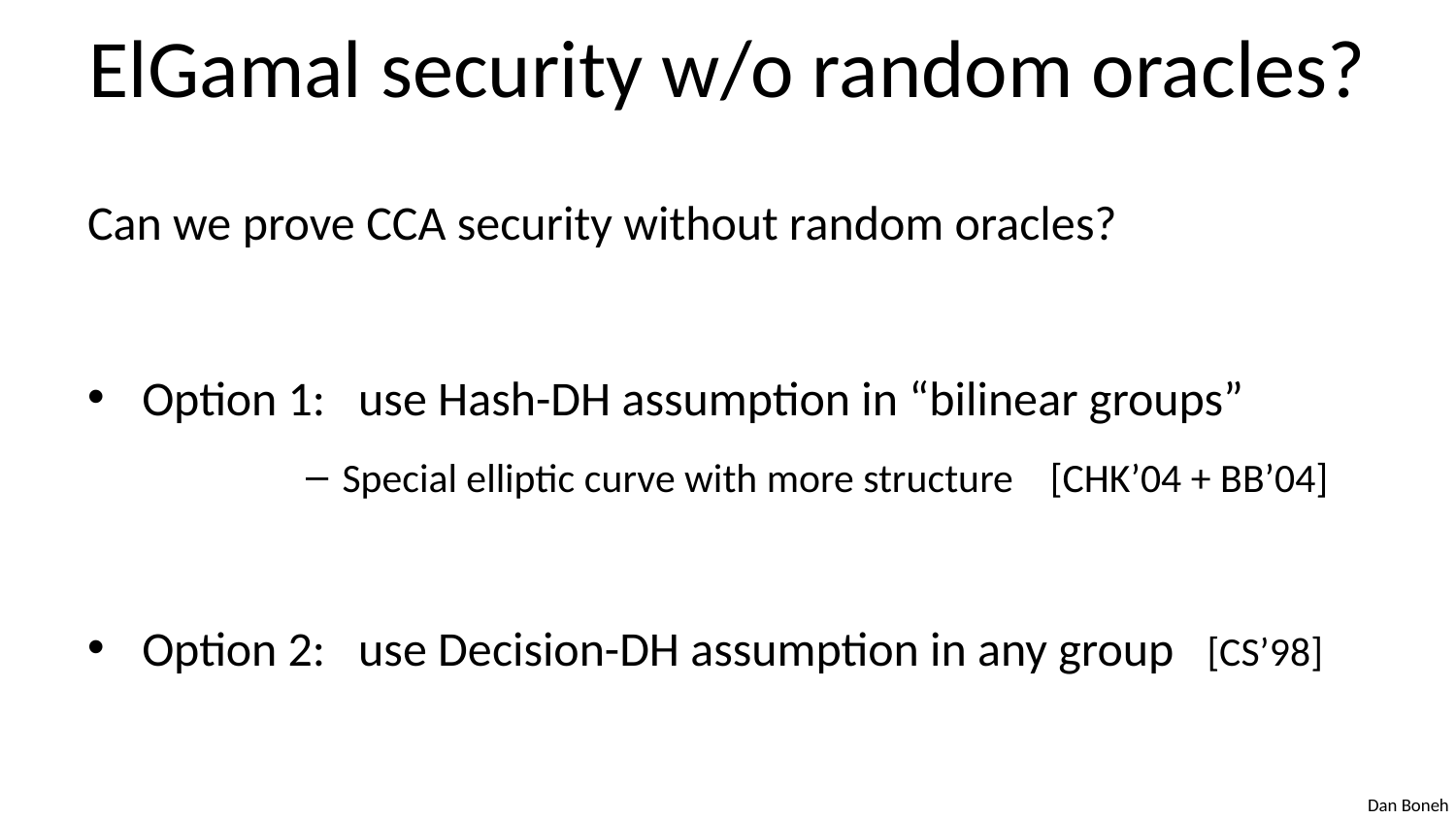

# ElGamal security w/o random oracles?
Can we prove CCA security without random oracles?

Option 1:   use Hash-DH assumption in “bilinear groups”
Special elliptic curve with more structure    [CHK’04 + BB’04]

Option 2:   use Decision-DH assumption in any group   [CS’98]